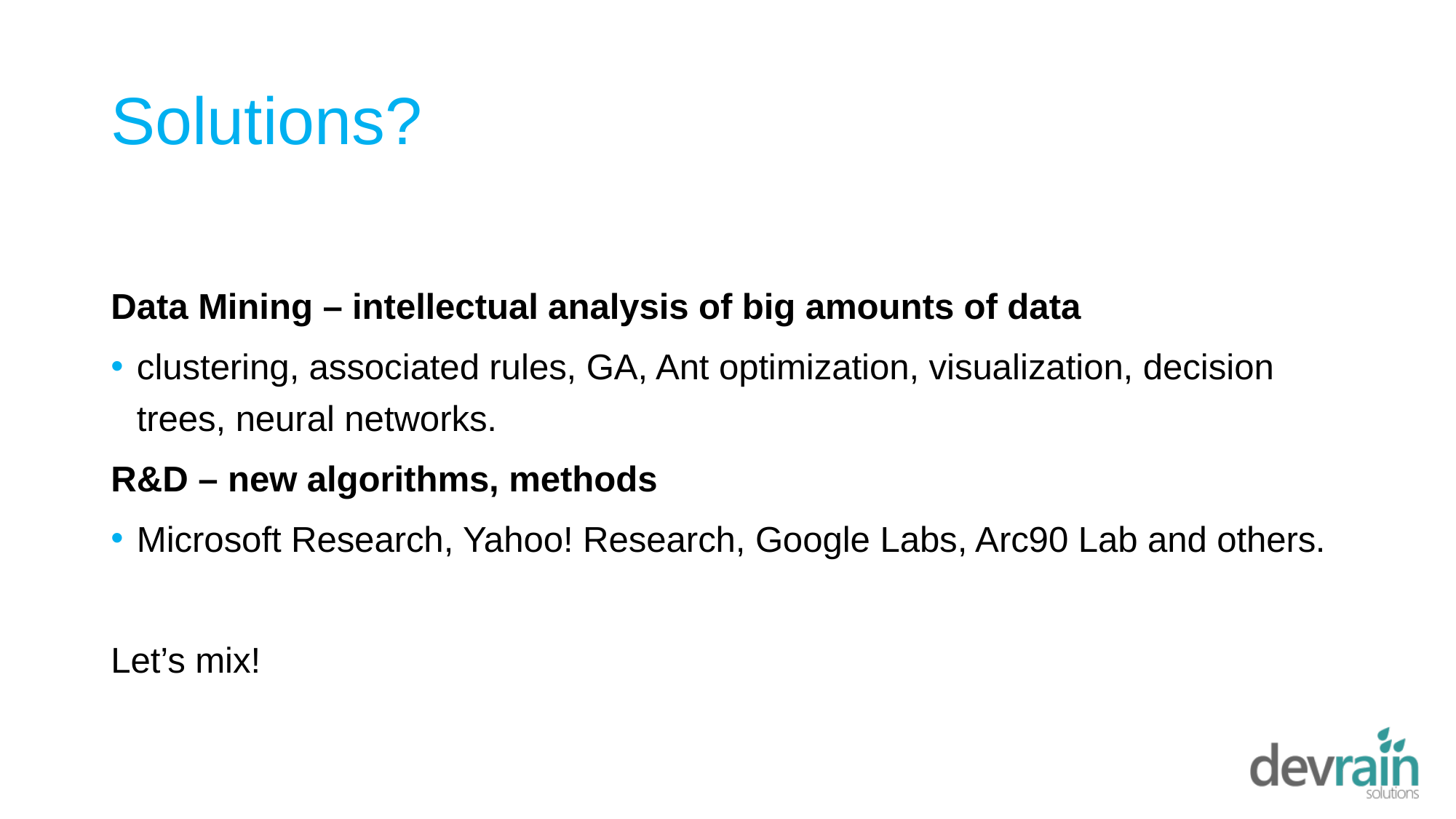

# Solutions?

Data Mining – intellectual analysis of big amounts of data
clustering, associated rules, GA, Ant optimization, visualization, decision trees, neural networks.
R&D – new algorithms, methods
Microsoft Research, Yahoo! Research, Google Labs, Arc90 Lab and others.

Let’s mix!